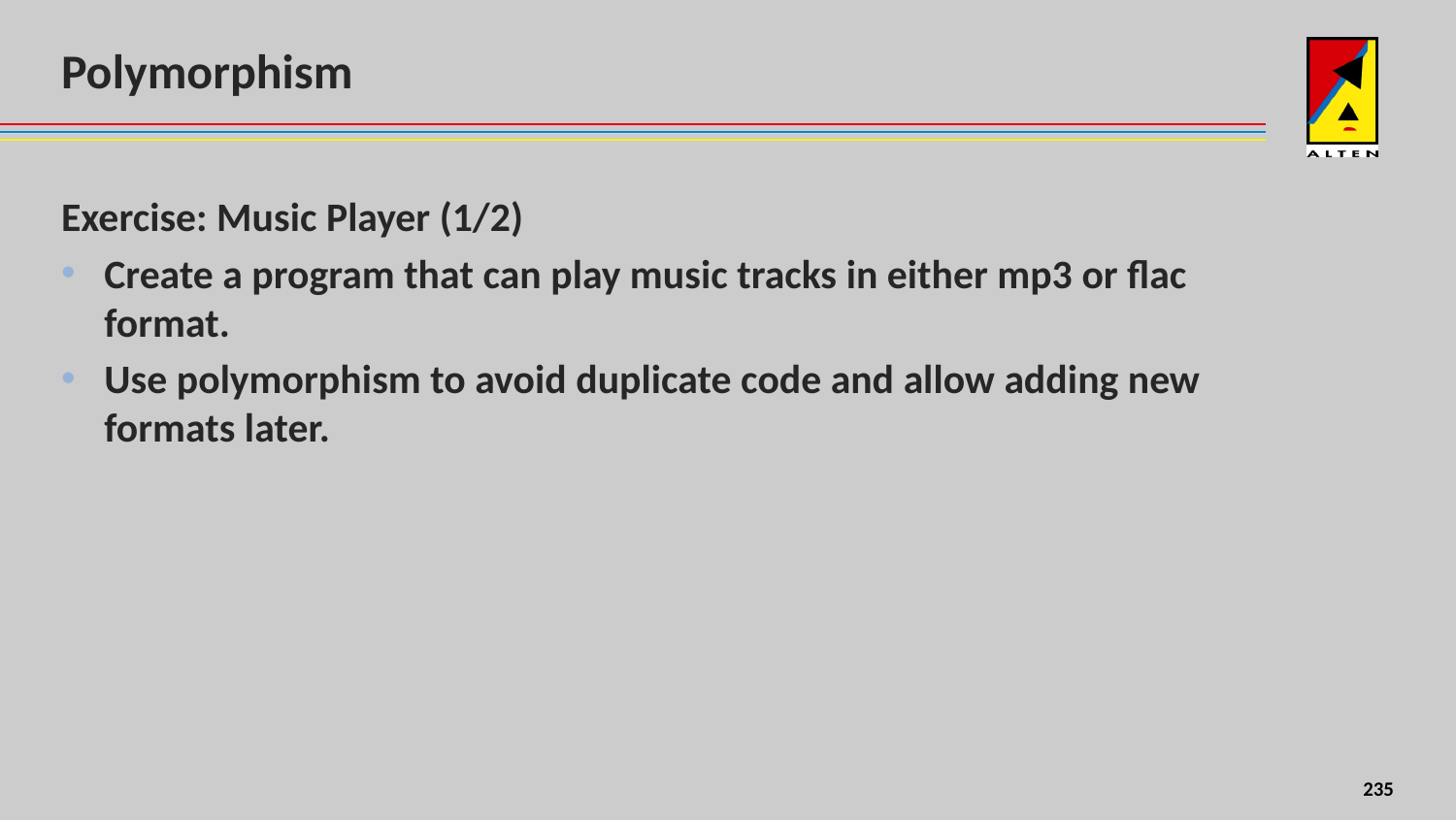

# Polymorphism
Exercise: Music Player (1/2)
Create a program that can play music tracks in either mp3 or flac format.
Use polymorphism to avoid duplicate code and allow adding new formats later.

235